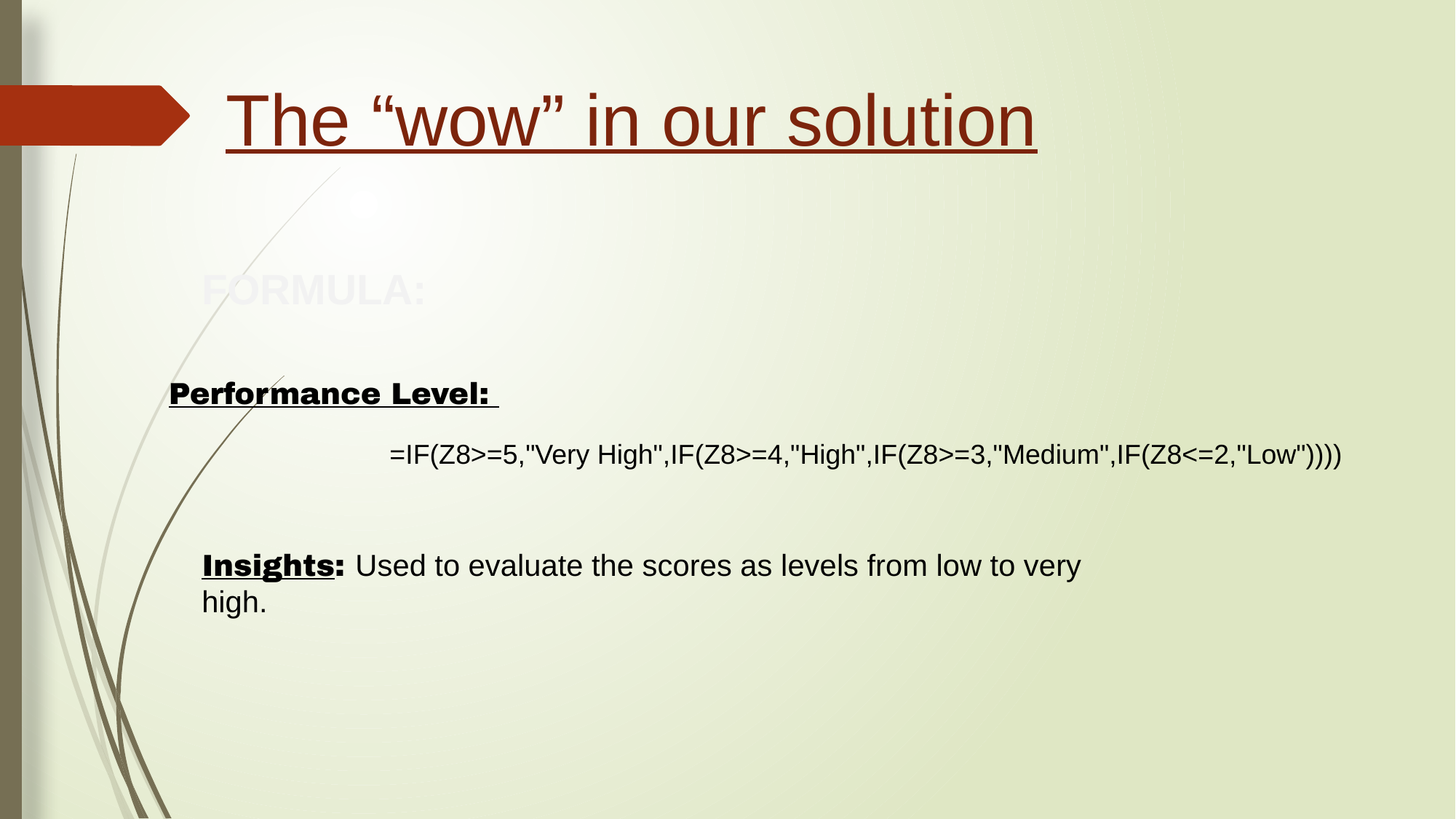

The “wow” in our solution
FORMULA:
Performance Level:
=IF(Z8>=5,"Very High",IF(Z8>=4,"High",IF(Z8>=3,"Medium",IF(Z8<=2,"Low"))))
Insights: Used to evaluate the scores as levels from low to very high.